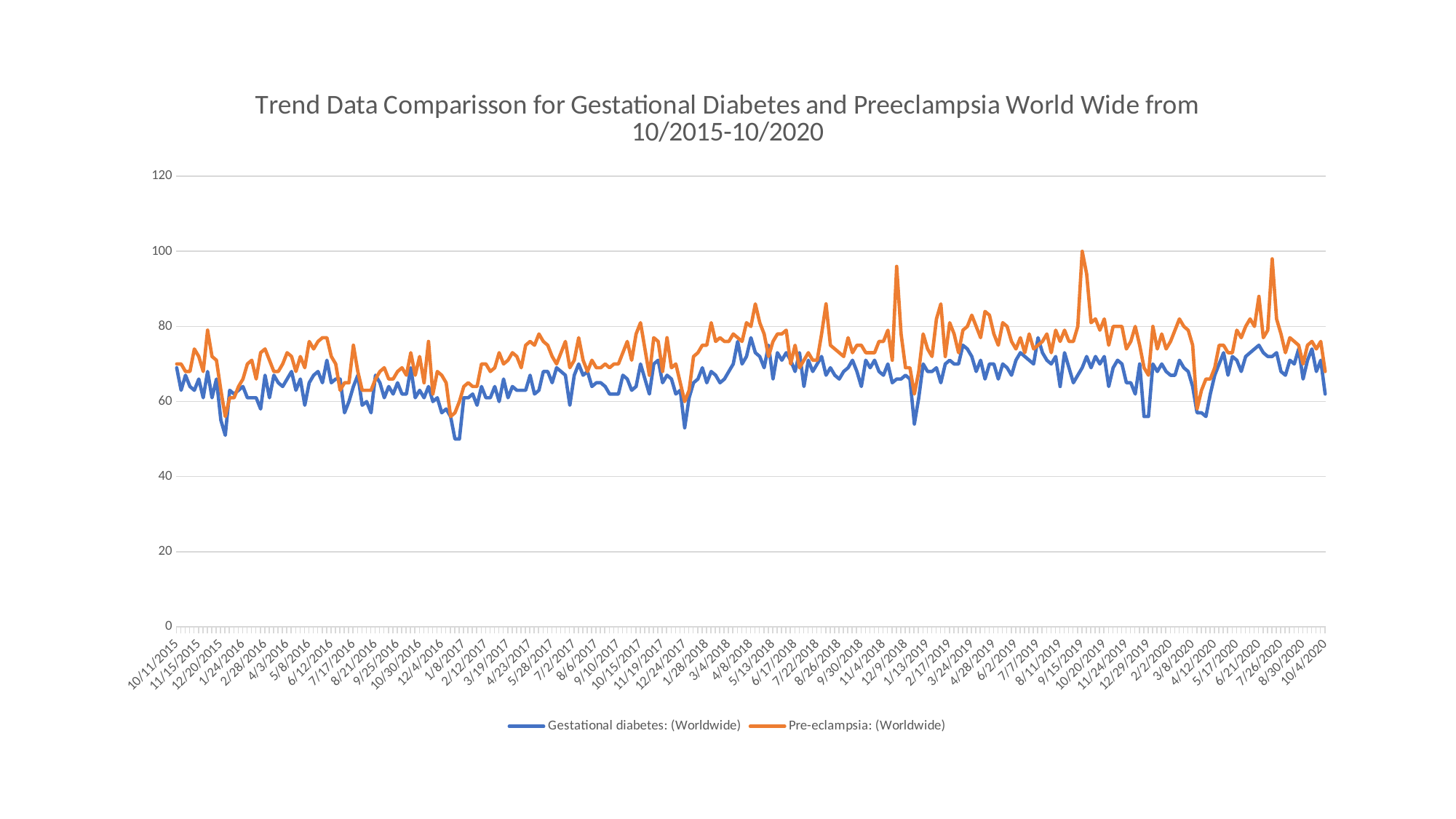

### Chart: Trend Data Comparisson for Gestational Diabetes and Preeclampsia World Wide from 10/2015-10/2020

| Category | Gestational diabetes: (Worldwide) | Pre-eclampsia: (Worldwide) |
|---|---|---|
| 42288 | 69.0 | 70.0 |
| 42295 | 63.0 | 70.0 |
| 42302 | 67.0 | 68.0 |
| 42309 | 64.0 | 68.0 |
| 42316 | 63.0 | 74.0 |
| 42323 | 66.0 | 72.0 |
| 42330 | 61.0 | 68.0 |
| 42337 | 68.0 | 79.0 |
| 42344 | 61.0 | 72.0 |
| 42351 | 66.0 | 71.0 |
| 42358 | 55.0 | 63.0 |
| 42365 | 51.0 | 56.0 |
| 42372 | 63.0 | 61.0 |
| 42379 | 62.0 | 61.0 |
| 42386 | 63.0 | 64.0 |
| 42393 | 64.0 | 66.0 |
| 42400 | 61.0 | 70.0 |
| 42407 | 61.0 | 71.0 |
| 42414 | 61.0 | 66.0 |
| 42421 | 58.0 | 73.0 |
| 42428 | 67.0 | 74.0 |
| 42435 | 61.0 | 71.0 |
| 42442 | 67.0 | 68.0 |
| 42449 | 65.0 | 68.0 |
| 42456 | 64.0 | 70.0 |
| 42463 | 66.0 | 73.0 |
| 42470 | 68.0 | 72.0 |
| 42477 | 63.0 | 68.0 |
| 42484 | 66.0 | 72.0 |
| 42491 | 59.0 | 69.0 |
| 42498 | 65.0 | 76.0 |
| 42505 | 67.0 | 74.0 |
| 42512 | 68.0 | 76.0 |
| 42519 | 65.0 | 77.0 |
| 42526 | 71.0 | 77.0 |
| 42533 | 65.0 | 72.0 |
| 42540 | 66.0 | 70.0 |
| 42547 | 66.0 | 63.0 |
| 42554 | 57.0 | 65.0 |
| 42561 | 60.0 | 65.0 |
| 42568 | 64.0 | 75.0 |
| 42575 | 67.0 | 68.0 |
| 42582 | 59.0 | 63.0 |
| 42589 | 60.0 | 63.0 |
| 42596 | 57.0 | 63.0 |
| 42603 | 67.0 | 66.0 |
| 42610 | 65.0 | 68.0 |
| 42617 | 61.0 | 69.0 |
| 42624 | 64.0 | 66.0 |
| 42631 | 62.0 | 66.0 |
| 42638 | 65.0 | 68.0 |
| 42645 | 62.0 | 69.0 |
| 42652 | 62.0 | 67.0 |
| 42659 | 69.0 | 73.0 |
| 42666 | 61.0 | 67.0 |
| 42673 | 63.0 | 72.0 |
| 42680 | 61.0 | 65.0 |
| 42687 | 64.0 | 76.0 |
| 42694 | 60.0 | 62.0 |
| 42701 | 61.0 | 68.0 |
| 42708 | 57.0 | 67.0 |
| 42715 | 58.0 | 65.0 |
| 42722 | 56.0 | 56.0 |
| 42729 | 50.0 | 57.0 |
| 42736 | 50.0 | 60.0 |
| 42743 | 61.0 | 64.0 |
| 42750 | 61.0 | 65.0 |
| 42757 | 62.0 | 64.0 |
| 42764 | 59.0 | 64.0 |
| 42771 | 64.0 | 70.0 |
| 42778 | 61.0 | 70.0 |
| 42785 | 61.0 | 68.0 |
| 42792 | 64.0 | 69.0 |
| 42799 | 60.0 | 73.0 |
| 42806 | 66.0 | 70.0 |
| 42813 | 61.0 | 71.0 |
| 42820 | 64.0 | 73.0 |
| 42827 | 63.0 | 72.0 |
| 42834 | 63.0 | 69.0 |
| 42841 | 63.0 | 75.0 |
| 42848 | 67.0 | 76.0 |
| 42855 | 62.0 | 75.0 |
| 42862 | 63.0 | 78.0 |
| 42869 | 68.0 | 76.0 |
| 42876 | 68.0 | 75.0 |
| 42883 | 65.0 | 72.0 |
| 42890 | 69.0 | 70.0 |
| 42897 | 68.0 | 73.0 |
| 42904 | 67.0 | 76.0 |
| 42911 | 59.0 | 69.0 |
| 42918 | 67.0 | 71.0 |
| 42925 | 70.0 | 77.0 |
| 42932 | 67.0 | 71.0 |
| 42939 | 68.0 | 68.0 |
| 42946 | 64.0 | 71.0 |
| 42953 | 65.0 | 69.0 |
| 42960 | 65.0 | 69.0 |
| 42967 | 64.0 | 70.0 |
| 42974 | 62.0 | 69.0 |
| 42981 | 62.0 | 70.0 |
| 42988 | 62.0 | 70.0 |
| 42995 | 67.0 | 73.0 |
| 43002 | 66.0 | 76.0 |
| 43009 | 63.0 | 71.0 |
| 43016 | 64.0 | 78.0 |
| 43023 | 70.0 | 81.0 |
| 43030 | 66.0 | 74.0 |
| 43037 | 62.0 | 67.0 |
| 43044 | 70.0 | 77.0 |
| 43051 | 71.0 | 76.0 |
| 43058 | 65.0 | 68.0 |
| 43065 | 67.0 | 77.0 |
| 43072 | 66.0 | 69.0 |
| 43079 | 62.0 | 70.0 |
| 43086 | 63.0 | 65.0 |
| 43093 | 53.0 | 60.0 |
| 43100 | 61.0 | 63.0 |
| 43107 | 65.0 | 72.0 |
| 43114 | 66.0 | 73.0 |
| 43121 | 69.0 | 75.0 |
| 43128 | 65.0 | 75.0 |
| 43135 | 68.0 | 81.0 |
| 43142 | 67.0 | 76.0 |
| 43149 | 65.0 | 77.0 |
| 43156 | 66.0 | 76.0 |
| 43163 | 68.0 | 76.0 |
| 43170 | 70.0 | 78.0 |
| 43177 | 76.0 | 77.0 |
| 43184 | 70.0 | 76.0 |
| 43191 | 72.0 | 81.0 |
| 43198 | 77.0 | 80.0 |
| 43205 | 73.0 | 86.0 |
| 43212 | 72.0 | 81.0 |
| 43219 | 69.0 | 78.0 |
| 43226 | 75.0 | 72.0 |
| 43233 | 66.0 | 76.0 |
| 43240 | 73.0 | 78.0 |
| 43247 | 71.0 | 78.0 |
| 43254 | 73.0 | 79.0 |
| 43261 | 71.0 | 70.0 |
| 43268 | 68.0 | 75.0 |
| 43275 | 73.0 | 69.0 |
| 43282 | 64.0 | 71.0 |
| 43289 | 71.0 | 73.0 |
| 43296 | 68.0 | 71.0 |
| 43303 | 70.0 | 71.0 |
| 43310 | 72.0 | 78.0 |
| 43317 | 67.0 | 86.0 |
| 43324 | 69.0 | 75.0 |
| 43331 | 67.0 | 74.0 |
| 43338 | 66.0 | 73.0 |
| 43345 | 68.0 | 72.0 |
| 43352 | 69.0 | 77.0 |
| 43359 | 71.0 | 73.0 |
| 43366 | 68.0 | 75.0 |
| 43373 | 64.0 | 75.0 |
| 43380 | 71.0 | 73.0 |
| 43387 | 69.0 | 73.0 |
| 43394 | 71.0 | 73.0 |
| 43401 | 68.0 | 76.0 |
| 43408 | 67.0 | 76.0 |
| 43415 | 70.0 | 79.0 |
| 43422 | 65.0 | 71.0 |
| 43429 | 66.0 | 96.0 |
| 43436 | 66.0 | 78.0 |
| 43443 | 67.0 | 69.0 |
| 43450 | 66.0 | 69.0 |
| 43457 | 54.0 | 62.0 |
| 43464 | 61.0 | 68.0 |
| 43471 | 70.0 | 78.0 |
| 43478 | 68.0 | 74.0 |
| 43485 | 68.0 | 72.0 |
| 43492 | 69.0 | 82.0 |
| 43499 | 65.0 | 86.0 |
| 43506 | 70.0 | 72.0 |
| 43513 | 71.0 | 81.0 |
| 43520 | 70.0 | 78.0 |
| 43527 | 70.0 | 73.0 |
| 43534 | 75.0 | 79.0 |
| 43541 | 74.0 | 80.0 |
| 43548 | 72.0 | 83.0 |
| 43555 | 68.0 | 80.0 |
| 43562 | 71.0 | 77.0 |
| 43569 | 66.0 | 84.0 |
| 43576 | 70.0 | 83.0 |
| 43583 | 70.0 | 78.0 |
| 43590 | 66.0 | 75.0 |
| 43597 | 70.0 | 81.0 |
| 43604 | 69.0 | 80.0 |
| 43611 | 67.0 | 76.0 |
| 43618 | 71.0 | 74.0 |
| 43625 | 73.0 | 77.0 |
| 43632 | 72.0 | 73.0 |
| 43639 | 71.0 | 78.0 |
| 43646 | 70.0 | 74.0 |
| 43653 | 77.0 | 75.0 |
| 43660 | 73.0 | 76.0 |
| 43667 | 71.0 | 78.0 |
| 43674 | 70.0 | 73.0 |
| 43681 | 72.0 | 79.0 |
| 43688 | 64.0 | 76.0 |
| 43695 | 73.0 | 79.0 |
| 43702 | 69.0 | 76.0 |
| 43709 | 65.0 | 76.0 |
| 43716 | 67.0 | 80.0 |
| 43723 | 69.0 | 100.0 |
| 43730 | 72.0 | 94.0 |
| 43737 | 69.0 | 81.0 |
| 43744 | 72.0 | 82.0 |
| 43751 | 70.0 | 79.0 |
| 43758 | 72.0 | 82.0 |
| 43765 | 64.0 | 75.0 |
| 43772 | 69.0 | 80.0 |
| 43779 | 71.0 | 80.0 |
| 43786 | 70.0 | 80.0 |
| 43793 | 65.0 | 74.0 |
| 43800 | 65.0 | 76.0 |
| 43807 | 62.0 | 80.0 |
| 43814 | 70.0 | 75.0 |
| 43821 | 56.0 | 69.0 |
| 43828 | 56.0 | 67.0 |
| 43835 | 70.0 | 80.0 |
| 43842 | 68.0 | 74.0 |
| 43849 | 70.0 | 78.0 |
| 43856 | 68.0 | 74.0 |
| 43863 | 67.0 | 76.0 |
| 43870 | 67.0 | 79.0 |
| 43877 | 71.0 | 82.0 |
| 43884 | 69.0 | 80.0 |
| 43891 | 68.0 | 79.0 |
| 43898 | 64.0 | 75.0 |
| 43905 | 57.0 | 58.0 |
| 43912 | 57.0 | 63.0 |
| 43919 | 56.0 | 66.0 |
| 43926 | 62.0 | 66.0 |
| 43933 | 67.0 | 69.0 |
| 43940 | 70.0 | 75.0 |
| 43947 | 73.0 | 75.0 |
| 43954 | 67.0 | 73.0 |
| 43961 | 72.0 | 73.0 |
| 43968 | 71.0 | 79.0 |
| 43975 | 68.0 | 77.0 |
| 43982 | 72.0 | 80.0 |
| 43989 | 73.0 | 82.0 |
| 43996 | 74.0 | 80.0 |
| 44003 | 75.0 | 88.0 |
| 44010 | 73.0 | 77.0 |
| 44017 | 72.0 | 79.0 |
| 44024 | 72.0 | 98.0 |
| 44031 | 73.0 | 82.0 |
| 44038 | 68.0 | 78.0 |
| 44045 | 67.0 | 73.0 |
| 44052 | 71.0 | 77.0 |
| 44059 | 70.0 | 76.0 |
| 44066 | 74.0 | 75.0 |
| 44073 | 66.0 | 70.0 |
| 44080 | 71.0 | 75.0 |
| 44087 | 74.0 | 76.0 |
| 44094 | 68.0 | 74.0 |
| 44101 | 71.0 | 76.0 |
| 44108 | 62.0 | 68.0 |